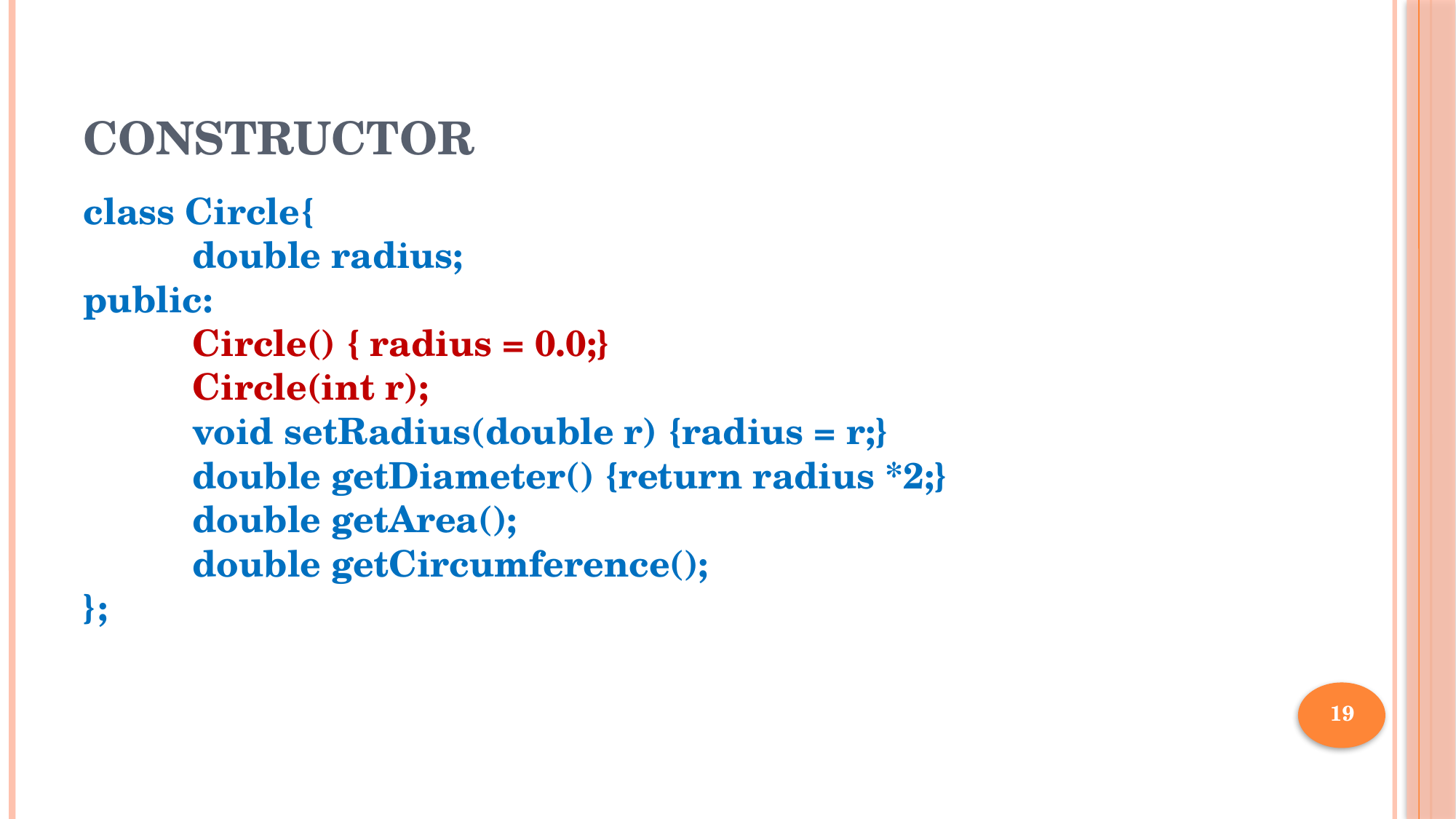

# Constructor
class Circle{
	double radius;
public:
	Circle() { radius = 0.0;}
	Circle(int r);
	void setRadius(double r) {radius = r;}
	double getDiameter() {return radius *2;}
	double getArea();
	double getCircumference();
};

19